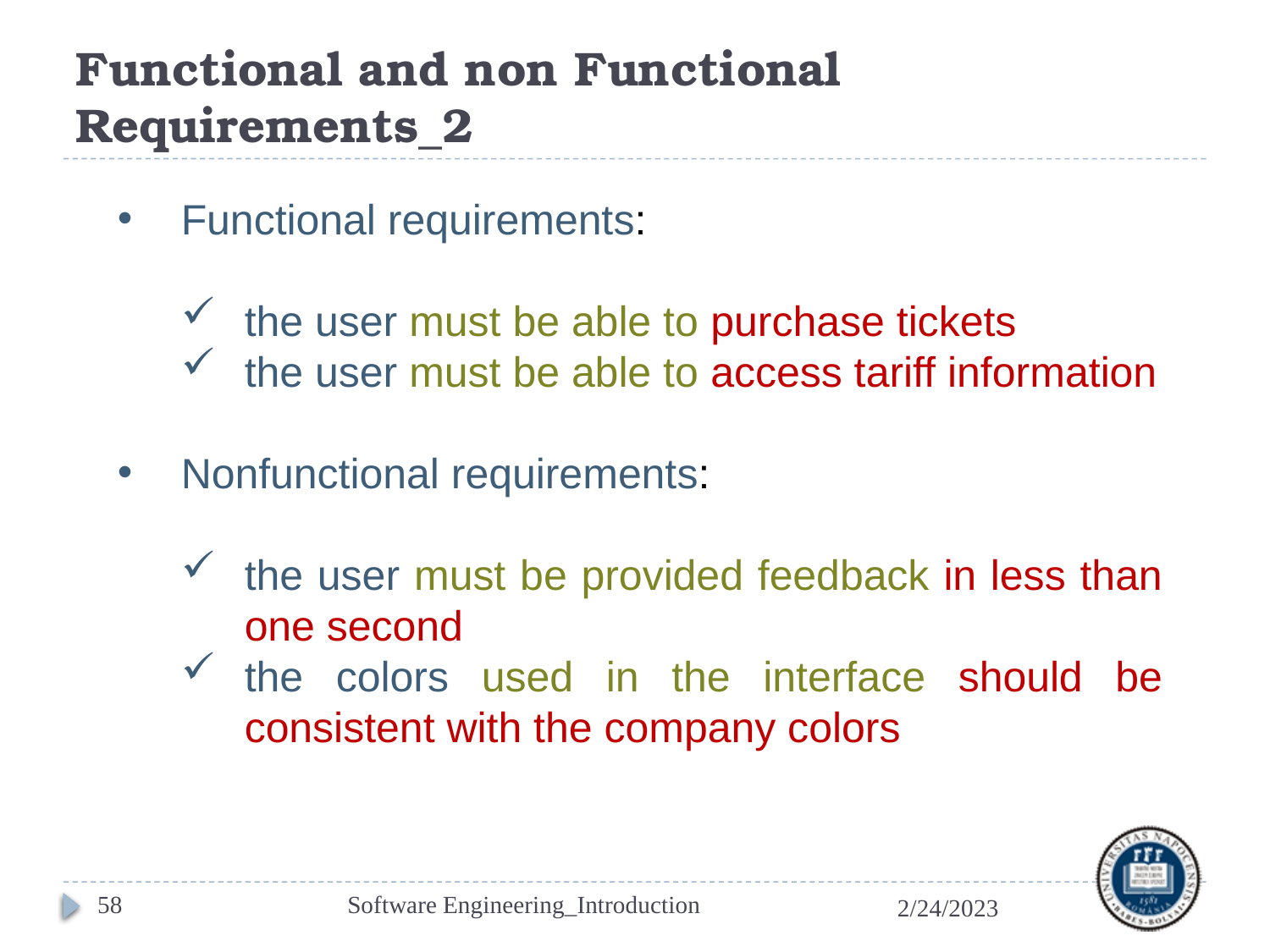

# Functional and non Functional Requirements_2
Functional requirements:

the user must be able to purchase tickets
the user must be able to access tariff information

Nonfunctional requirements:

the user must be provided feedback in less than one second
the colors used in the interface should be consistent with the company colors
58
Software Engineering_Introduction
2/24/2023